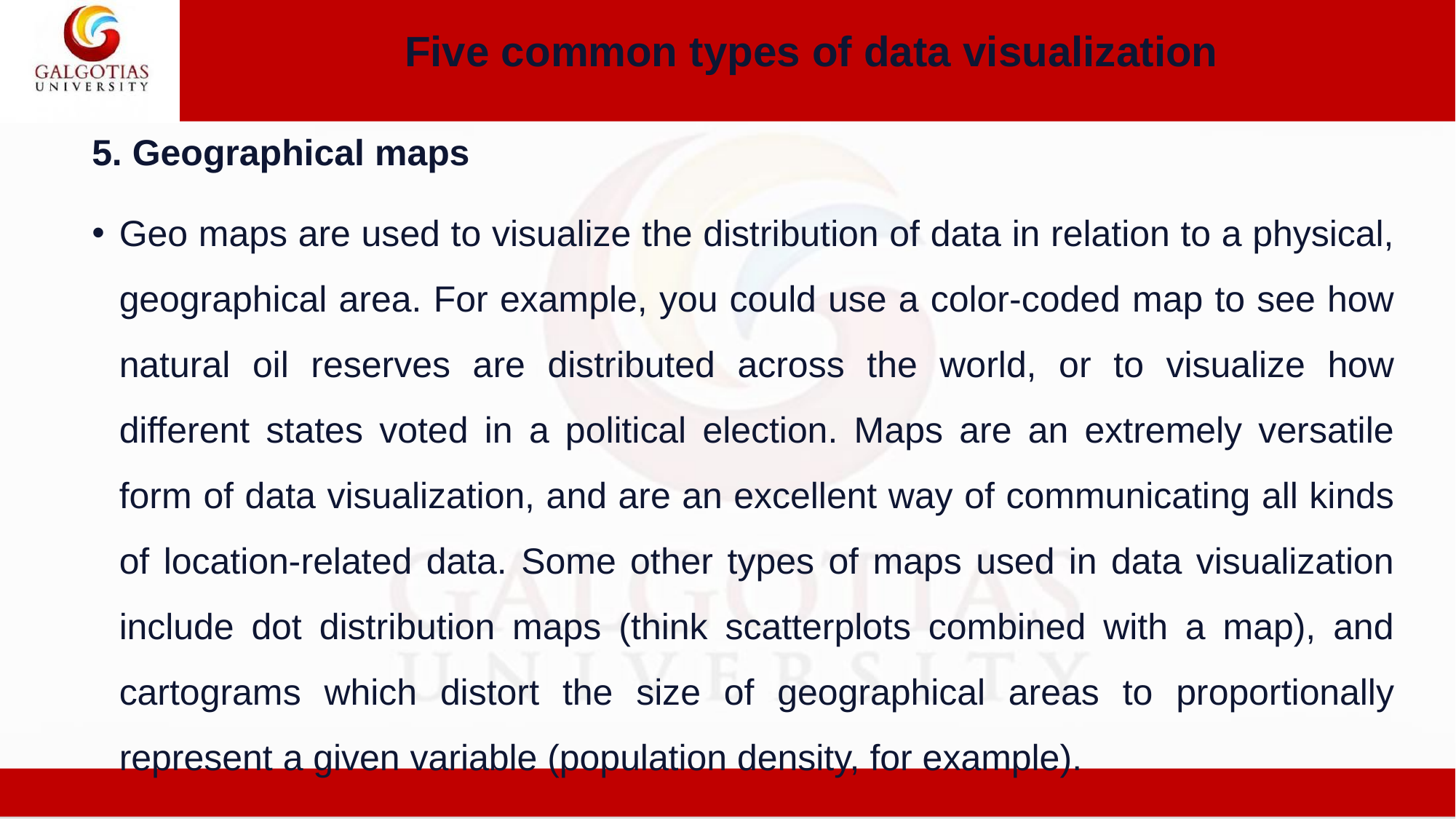

Five common types of data visualization

5. Geographical maps
Geo maps are used to visualize the distribution of data in relation to a physical, geographical area. For example, you could use a color-coded map to see how natural oil reserves are distributed across the world, or to visualize how different states voted in a political election. Maps are an extremely versatile form of data visualization, and are an excellent way of communicating all kinds of location-related data. Some other types of maps used in data visualization include dot distribution maps (think scatterplots combined with a map), and cartograms which distort the size of geographical areas to proportionally represent a given variable (population density, for example).